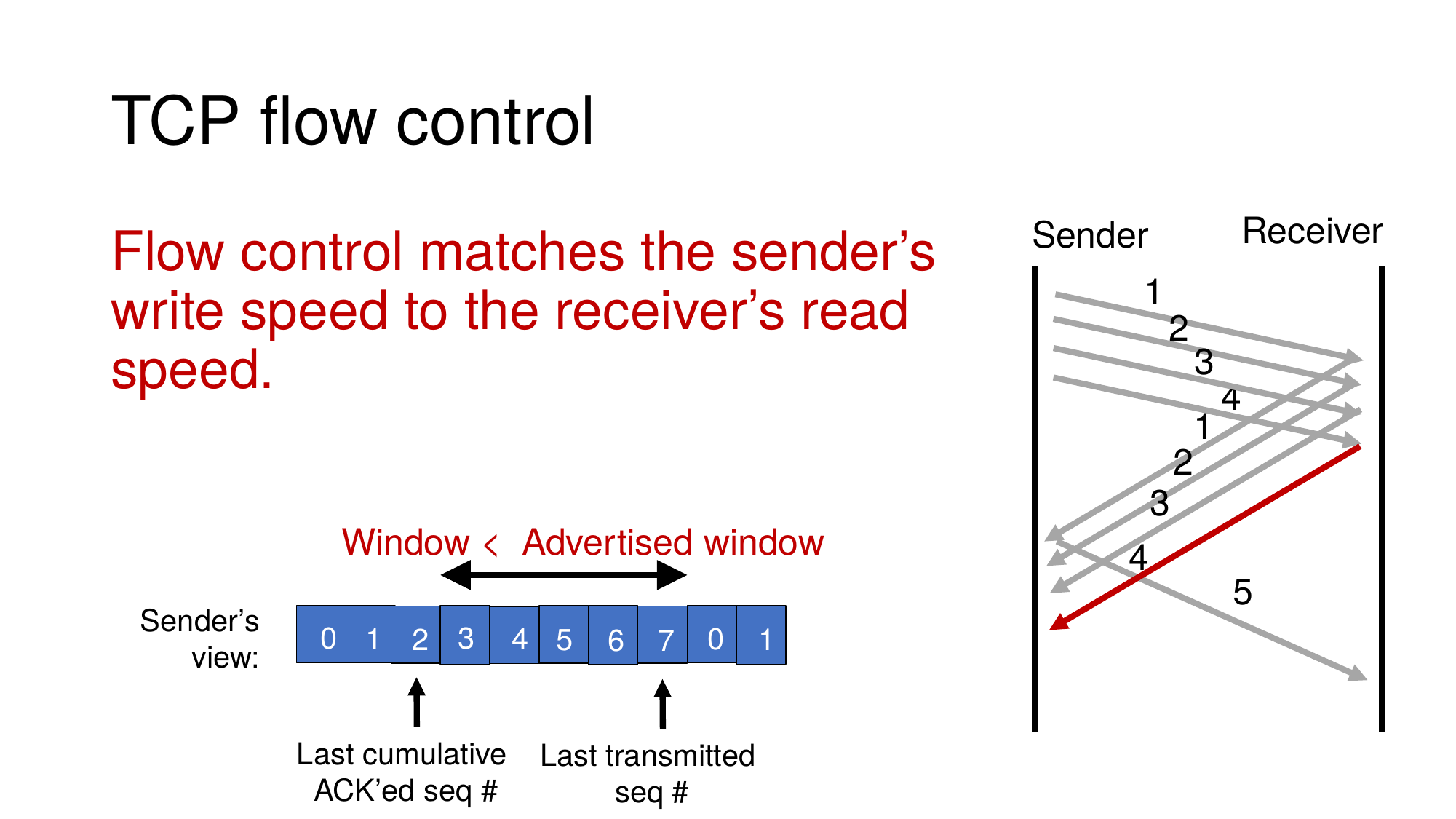

# TCP flow control
Receiver
Sender
Flow control matches the sender’s write speed to the receiver’s read speed.
1
2
3
4
1
2
3
Window <  Advertised window
4
5
Sender’s view:

0
3
1
0
4
1
2
5
7
6
Last cumulative
ACK’ed seq #
Last transmitted
seq #